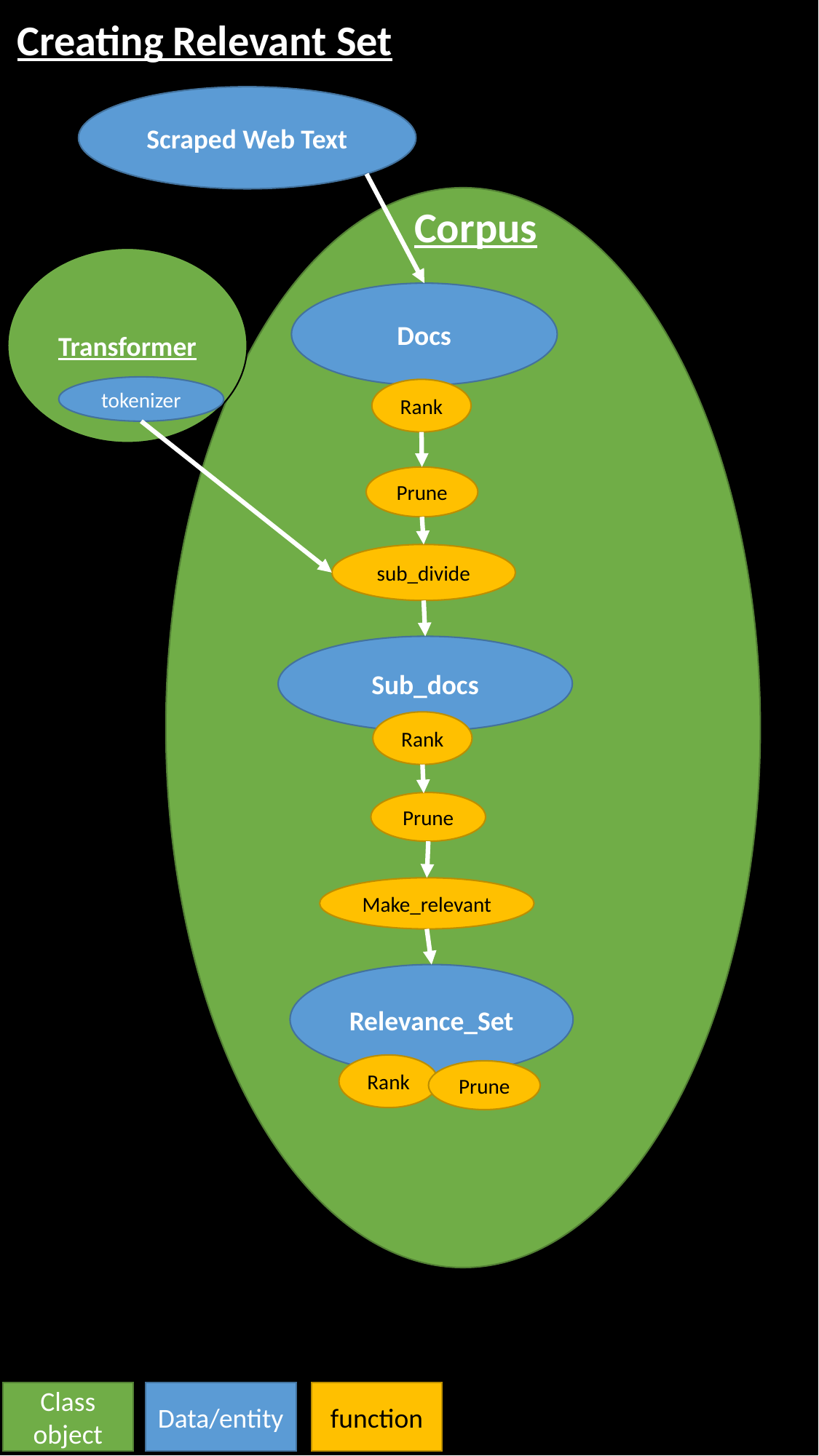

Creating Relevant Set

Corpus
Transformer
Docs
tokenizer
Rank
Prune
sub_divide
Sub_docs
Rank
Prune
Make_relevant
Relevance_Set
Rank
Prune
Class object
Data/entity
function
Scraped Web Text